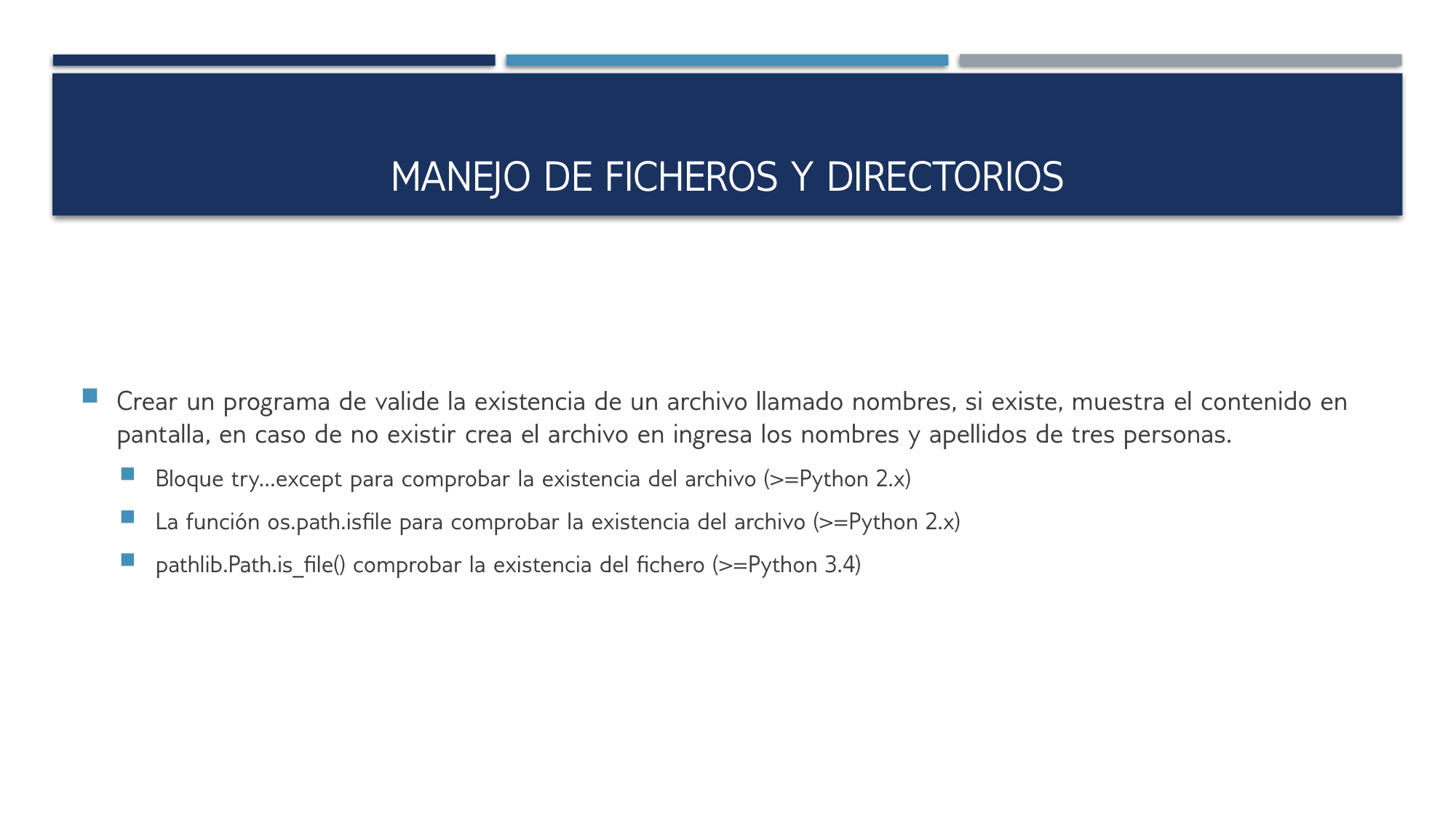

# Manejo de ficheros y directorios
Crear un programa de valide la existencia de un archivo llamado nombres, si existe, muestra el contenido en pantalla, en caso de no existir crea el archivo en ingresa los nombres y apellidos de tres personas.
Bloque try...except para comprobar la existencia del archivo (>=Python 2.x)
La función os.path.isfile para comprobar la existencia del archivo (>=Python 2.x)
pathlib.Path.is_file() comprobar la existencia del fichero (>=Python 3.4)